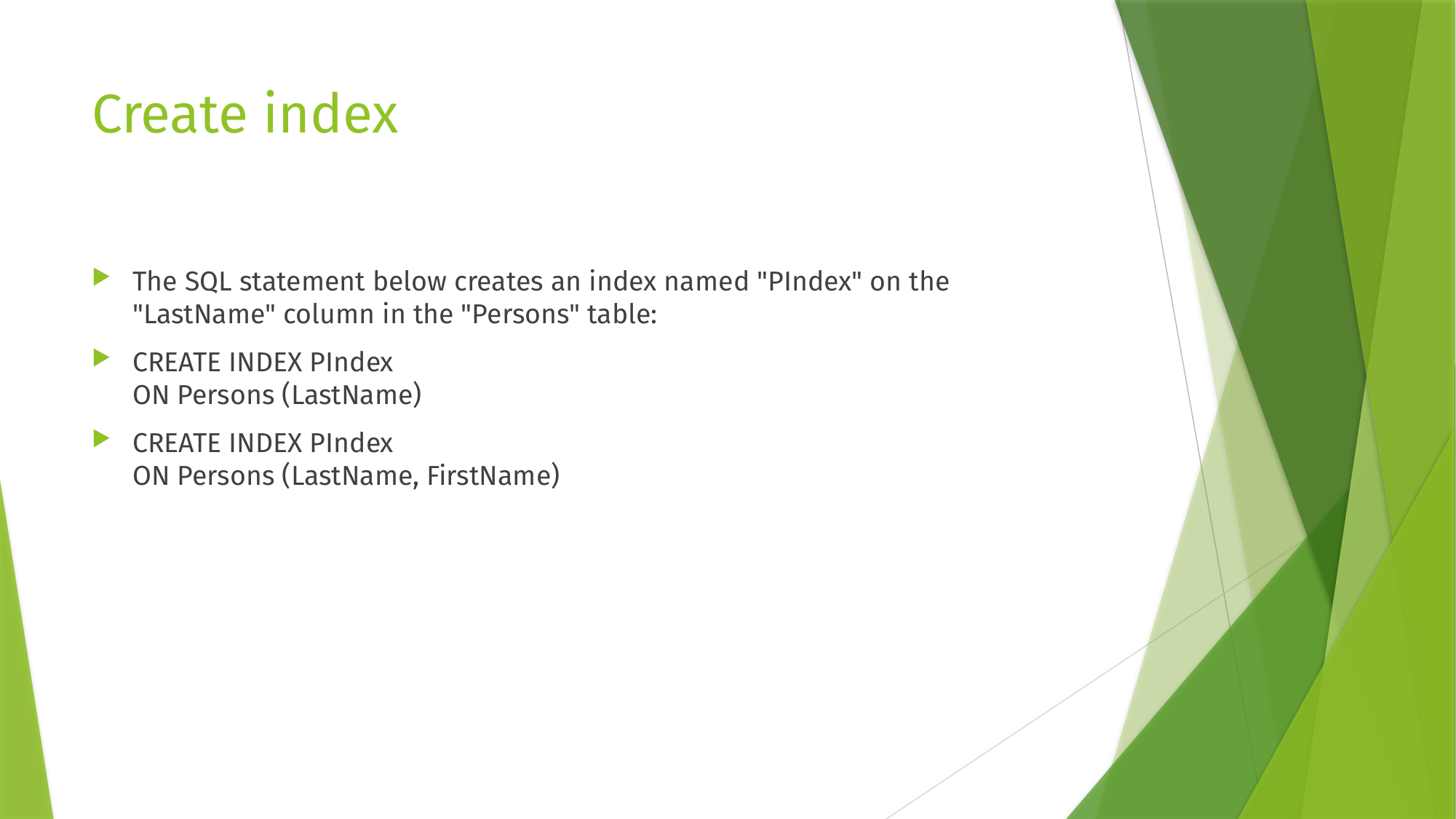

# Create index
The SQL statement below creates an index named "PIndex" on the "LastName" column in the "Persons" table:
CREATE INDEX PIndex
ON Persons (LastName)
CREATE INDEX PIndex
ON Persons (LastName, FirstName)